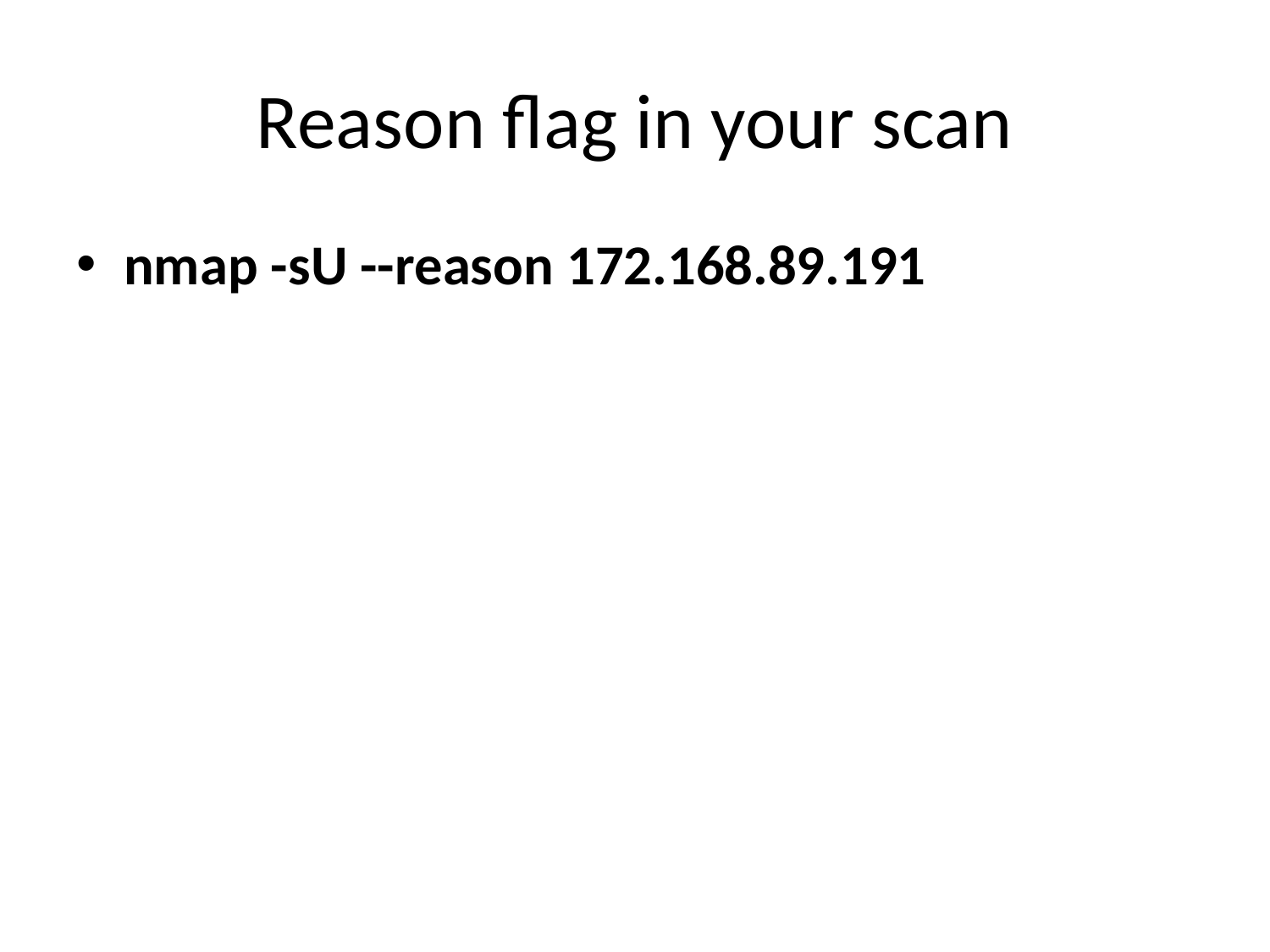

# Reason flag in your scan
nmap -sU --reason 172.168.89.191